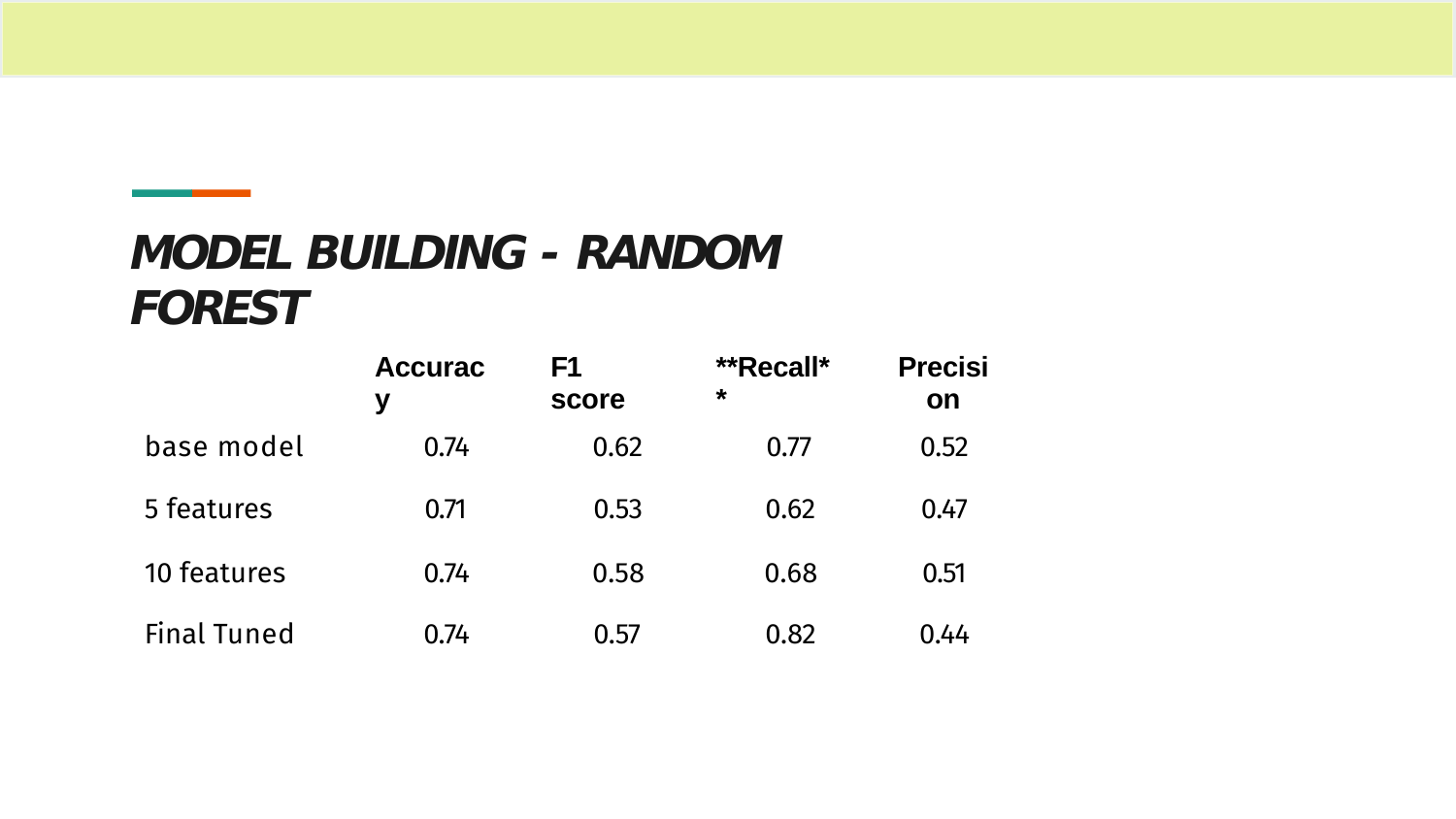

MODEL BUILDING - RANDOM FOREST
|  | Accuracy | F1 score | \*\*Recall\*\* | Precision |
| --- | --- | --- | --- | --- |
| base model | 0.74 | 0.62 | 0.77 | 0.52 |
| 5 features | 0.71 | 0.53 | 0.62 | 0.47 |
| 10 features | 0.74 | 0.58 | 0.68 | 0.51 |
| Final Tuned | 0.74 | 0.57 | 0.82 | 0.44 |